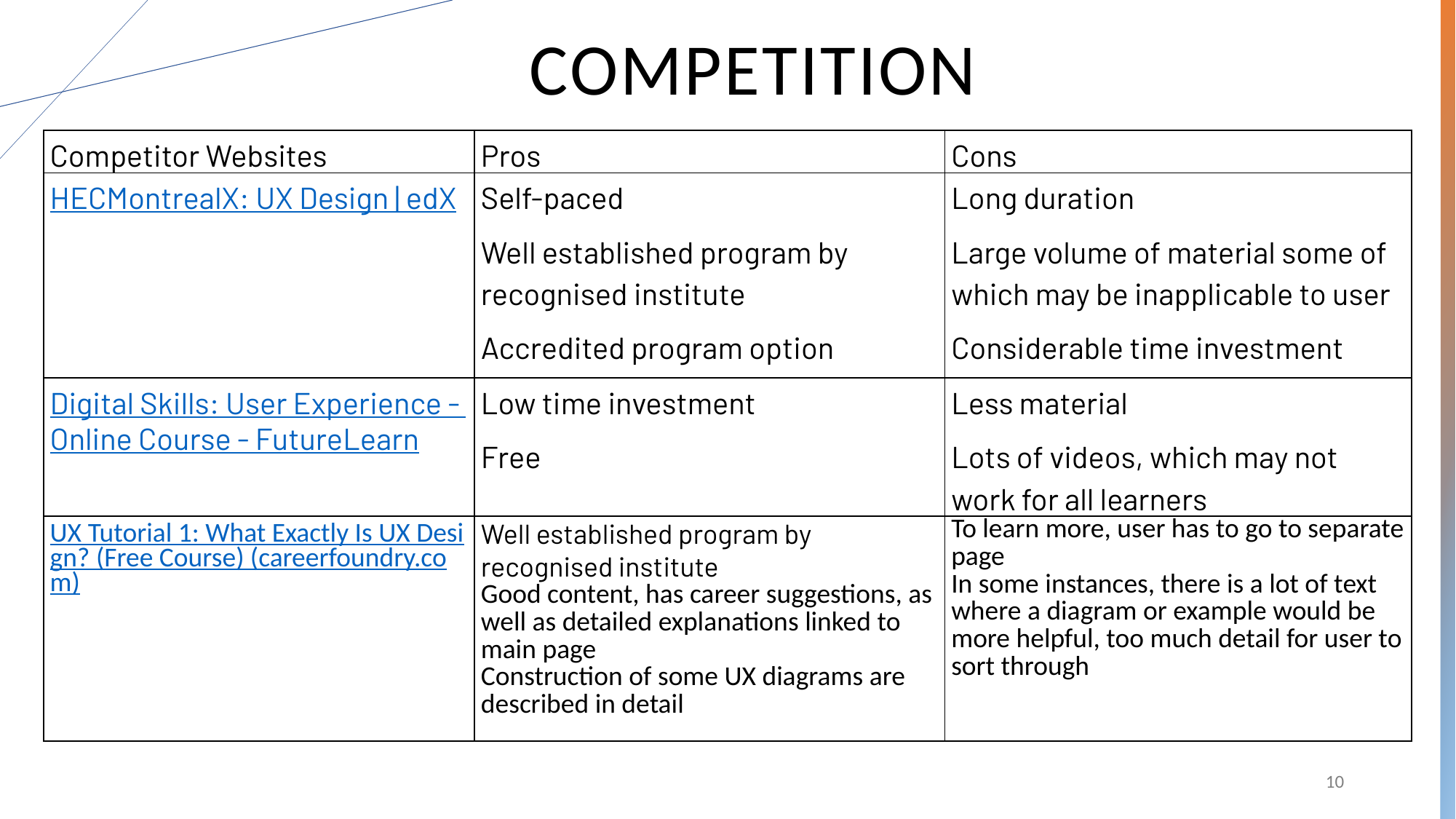

# COMPETITION
| Competitor Websites | Pros | Cons |
| --- | --- | --- |
| HECMontrealX: UX Design | edX | Self-paced Well established program by recognised institute Accredited program option | Long duration Large volume of material some of which may be inapplicable to user Considerable time investment |
| Digital Skills: User Experience - Online Course - FutureLearn | Low time investment Free | Less material Lots of videos, which may not work for all learners |
| UX Tutorial 1: What Exactly Is UX Design? (Free Course) (careerfoundry.com) | Well established program by recognised institute Good content, has career suggestions, as well as detailed explanations linked to main page Construction of some UX diagrams are described in detail | To learn more, user has to go to separate page In some instances, there is a lot of text where a diagram or example would be more helpful, too much detail for user to sort through |
10